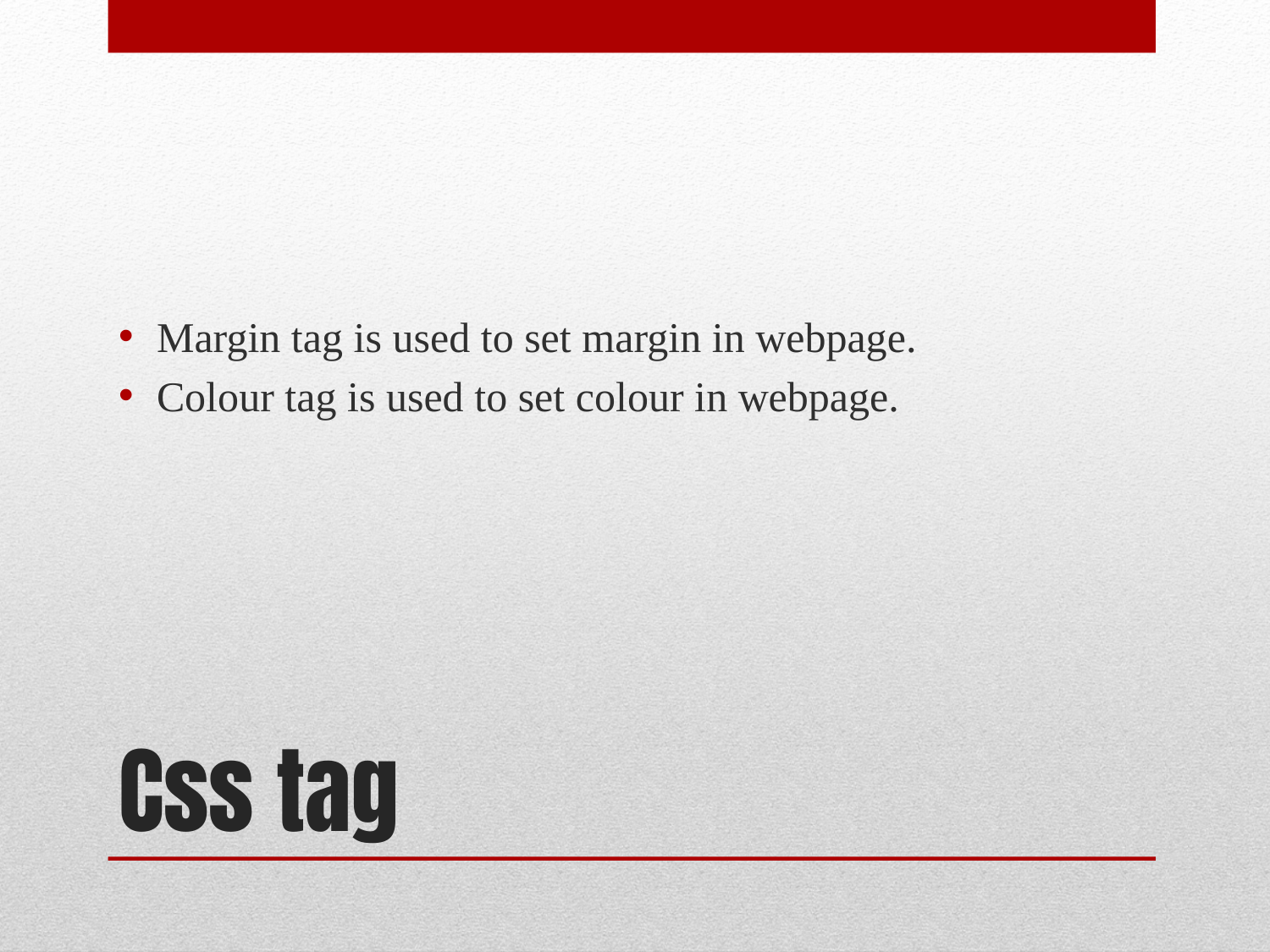

Margin tag is used to set margin in webpage.
Colour tag is used to set colour in webpage.
# Css tag